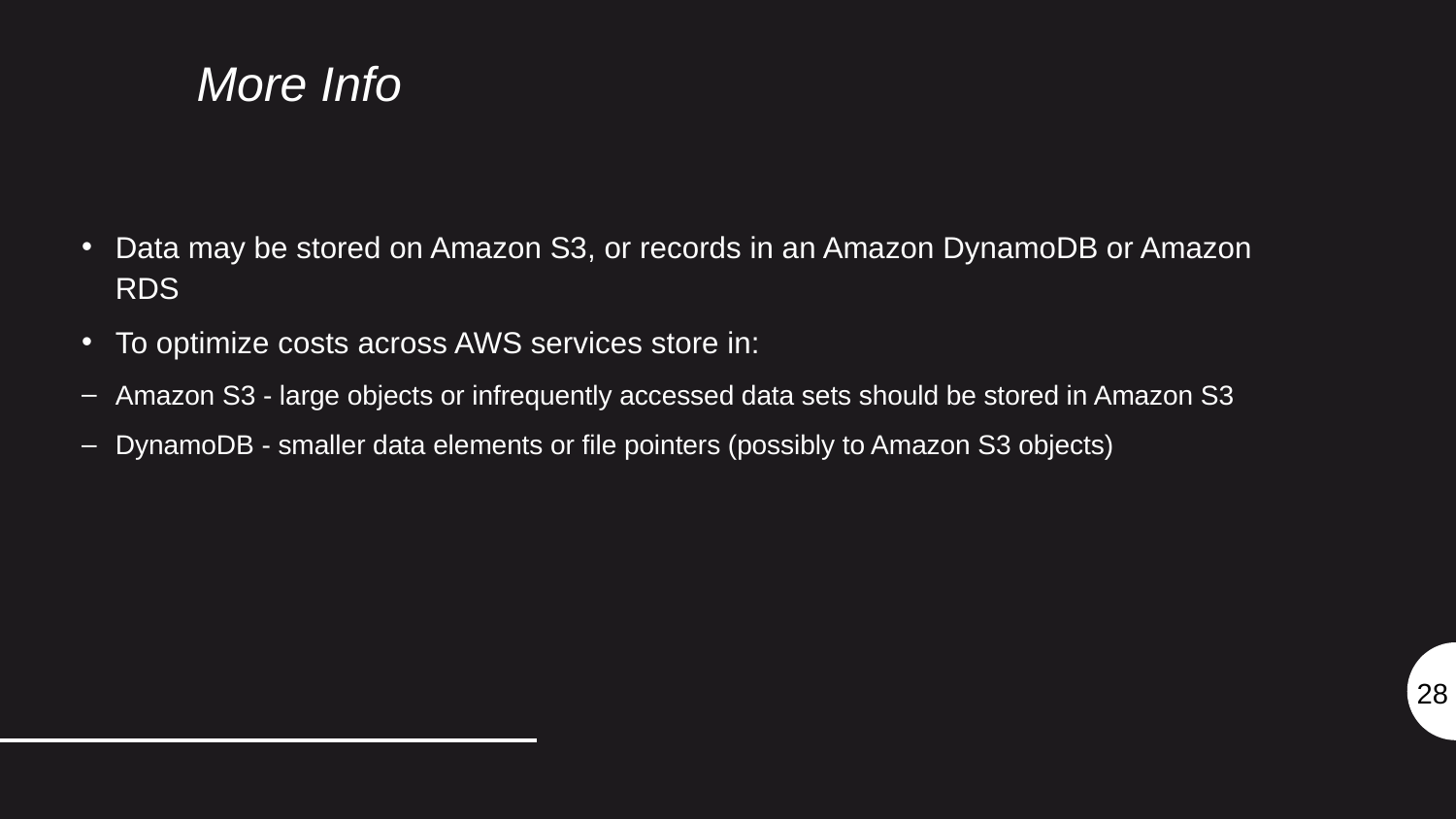

# More Info
Data may be stored on Amazon S3, or records in an Amazon DynamoDB or Amazon RDS
To optimize costs across AWS services store in:
Amazon S3 - large objects or infrequently accessed data sets should be stored in Amazon S3
DynamoDB - smaller data elements or file pointers (possibly to Amazon S3 objects)

28